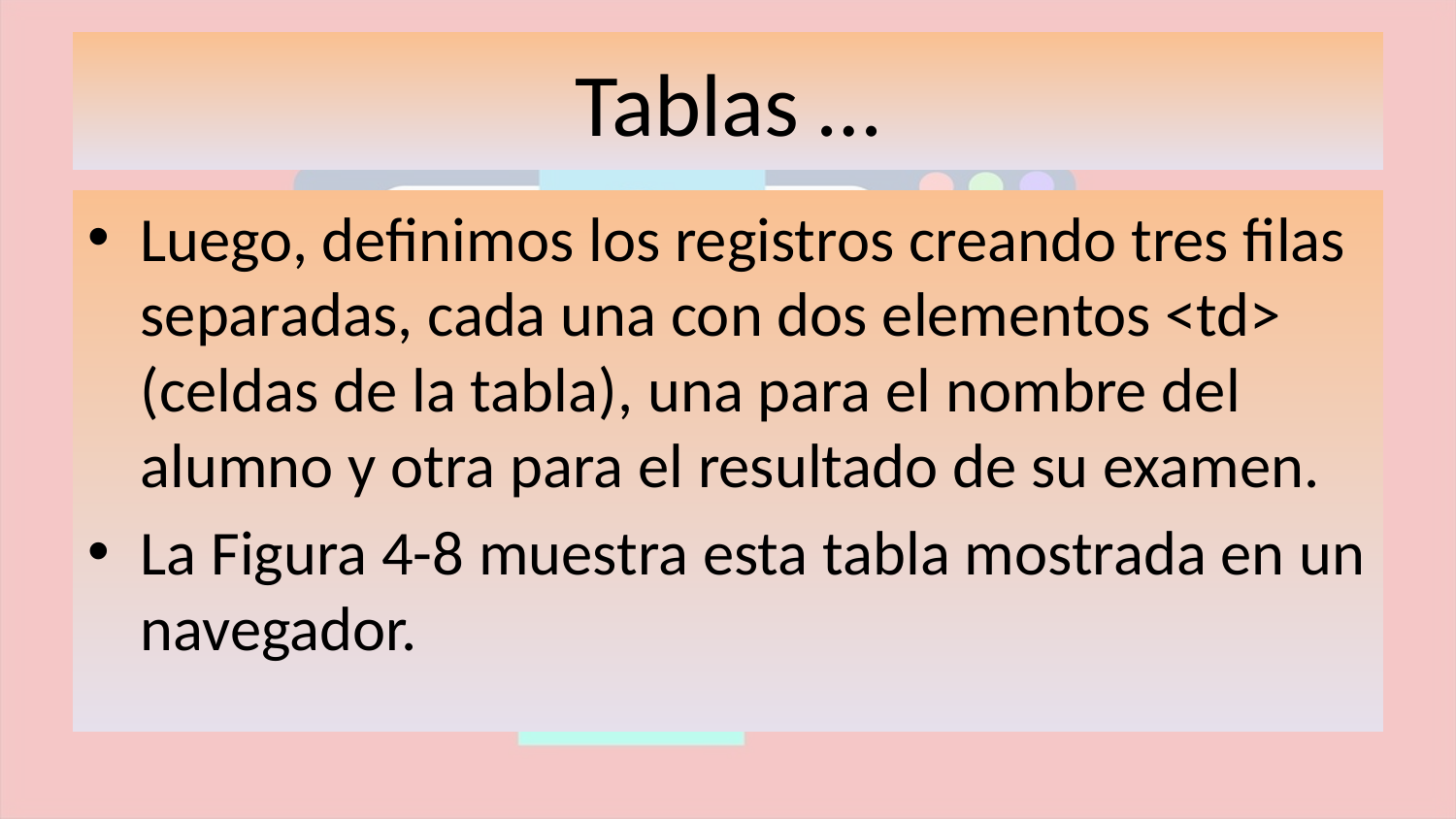

# Tablas …
Luego, definimos los registros creando tres filas separadas, cada una con dos elementos <td> (celdas de la tabla), una para el nombre del alumno y otra para el resultado de su examen.
La Figura 4-8 muestra esta tabla mostrada en un navegador.